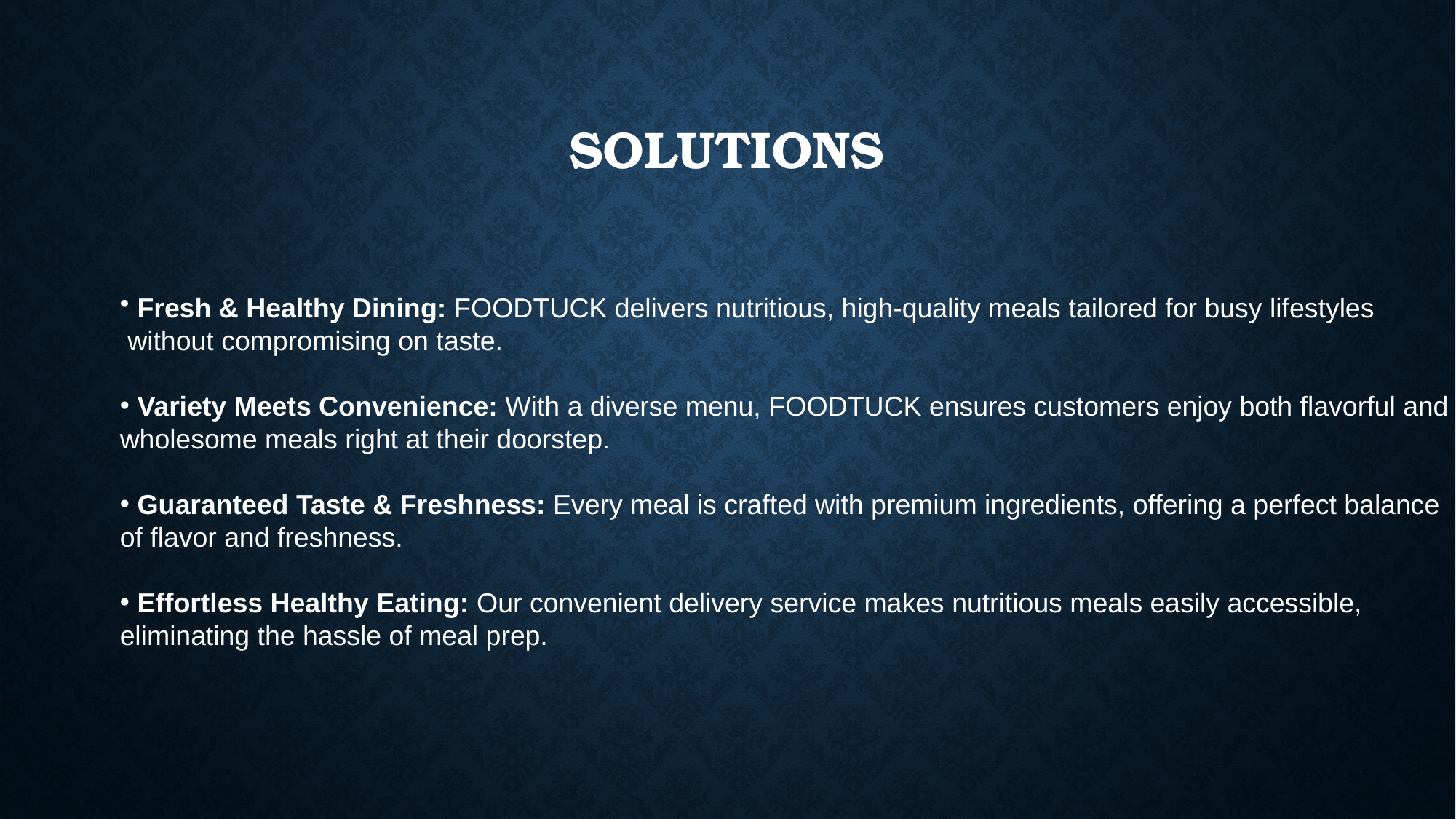

# SOLUTIONS

 Fresh & Healthy Dining: FOODTUCK delivers nutritious, high-quality meals tailored for busy lifestyles
 without compromising on taste.

 Variety Meets Convenience: With a diverse menu, FOODTUCK ensures customers enjoy both flavorful and
wholesome meals right at their doorstep.

 Guaranteed Taste & Freshness: Every meal is crafted with premium ingredients, offering a perfect balance
of flavor and freshness.

 Effortless Healthy Eating: Our convenient delivery service makes nutritious meals easily accessible,
eliminating the hassle of meal prep.